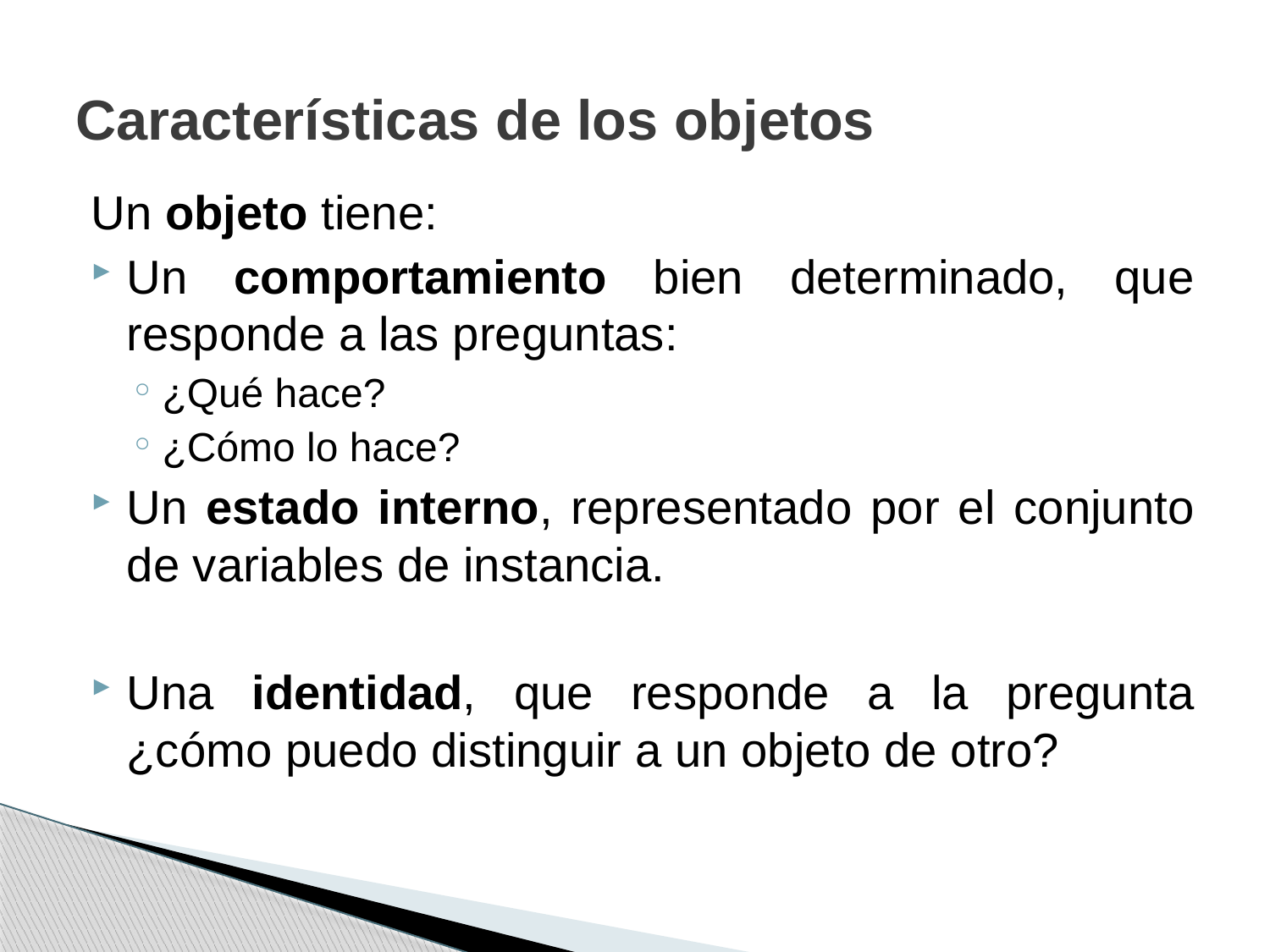

# Características de los objetos
Un objeto tiene:
Un comportamiento bien determinado, que responde a las preguntas:
¿Qué hace?
¿Cómo lo hace?
Un estado interno, representado por el conjunto de variables de instancia.

Una identidad, que responde a la pregunta ¿cómo puedo distinguir a un objeto de otro?